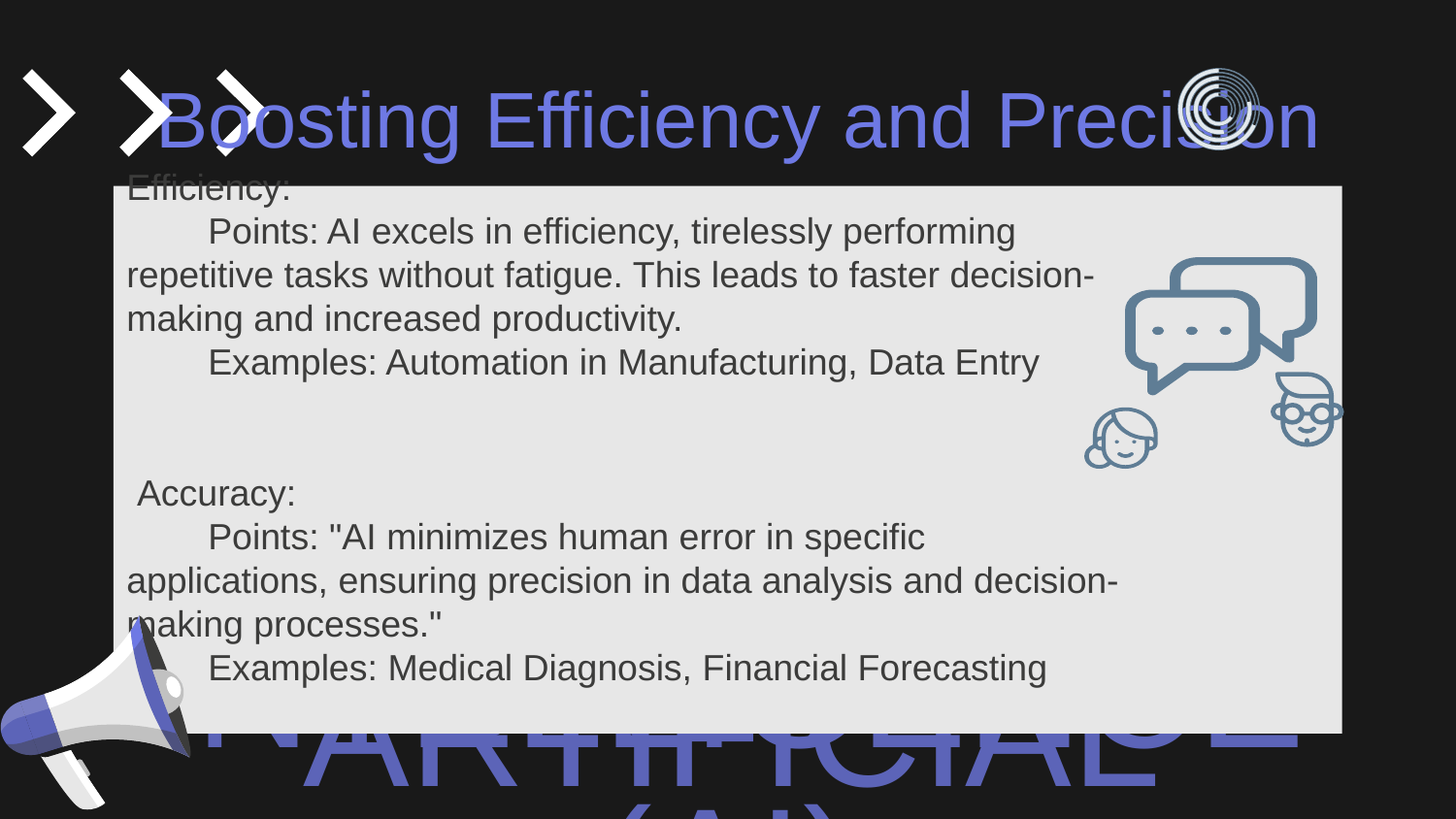

# Boosting Efficiency and Precision

Efficiency:
        Points: AI excels in efficiency, tirelessly performing repetitive tasks without fatigue. This leads to faster decision-making and increased productivity.
        Examples: Automation in Manufacturing, Data Entry

 Accuracy:
        Points: "AI minimizes human error in specific applications, ensuring precision in data analysis and decision-making processes."
        Examples: Medical Diagnosis, Financial Forecasting